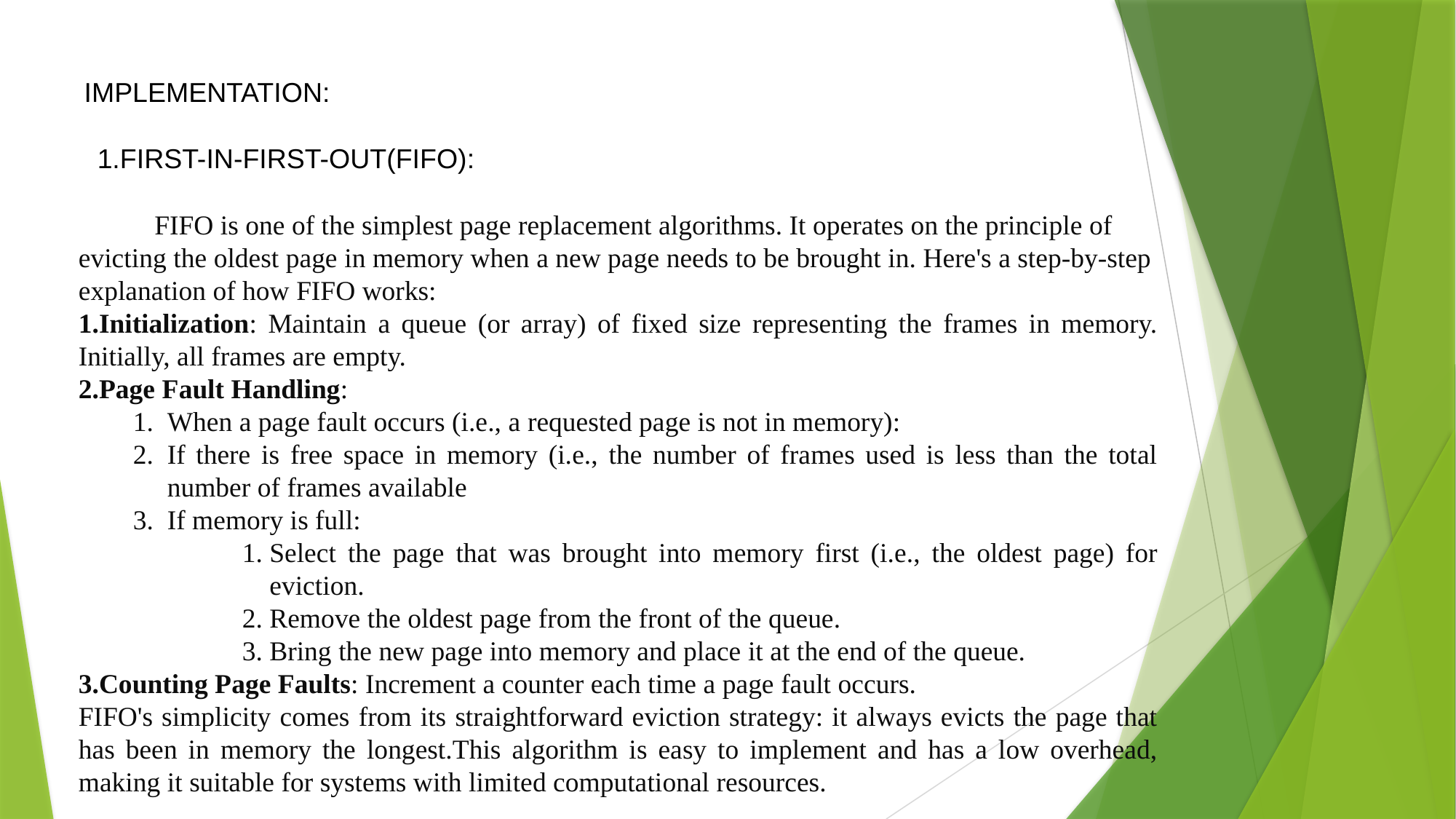

IMPLEMENTATION:
1.FIRST-IN-FIRST-OUT(FIFO):
           FIFO is one of the simplest page replacement algorithms. It operates on the principle of evicting the oldest page in memory when a new page needs to be brought in. Here's a step-by-step explanation of how FIFO works:
Initialization: Maintain a queue (or array) of fixed size representing the frames in memory. Initially, all frames are empty.
Page Fault Handling:
When a page fault occurs (i.e., a requested page is not in memory):
If there is free space in memory (i.e., the number of frames used is less than the total number of frames available
If memory is full:
Select the page that was brought into memory first (i.e., the oldest page) for eviction.
Remove the oldest page from the front of the queue.
Bring the new page into memory and place it at the end of the queue.
Counting Page Faults: Increment a counter each time a page fault occurs.
FIFO's simplicity comes from its straightforward eviction strategy: it always evicts the page that has been in memory the longest.This algorithm is easy to implement and has a low overhead, making it suitable for systems with limited computational resources.